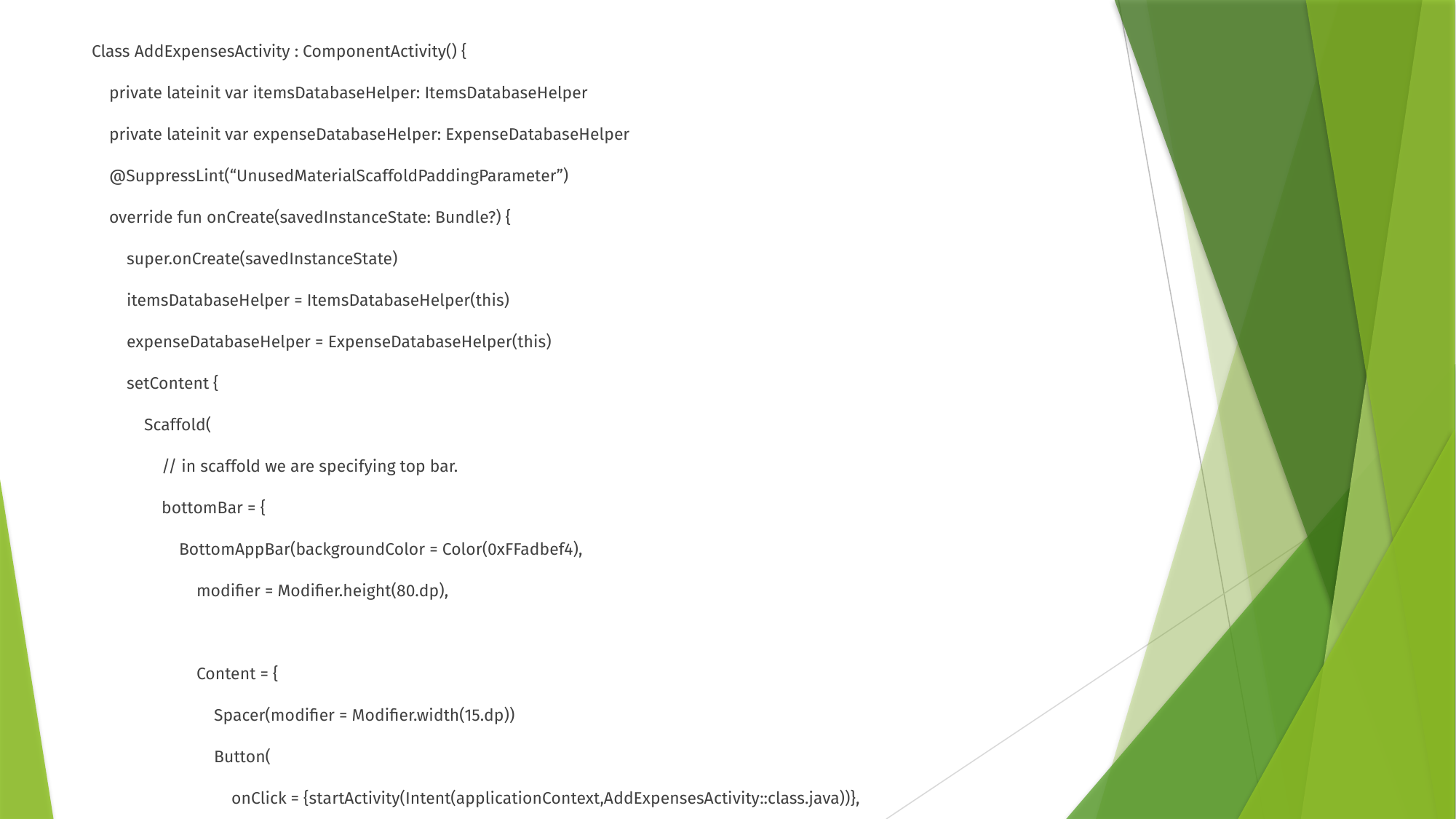

Class AddExpensesActivity : ComponentActivity() {
    private lateinit var itemsDatabaseHelper: ItemsDatabaseHelper
    private lateinit var expenseDatabaseHelper: ExpenseDatabaseHelper
    @SuppressLint(“UnusedMaterialScaffoldPaddingParameter”)
    override fun onCreate(savedInstanceState: Bundle?) {
        super.onCreate(savedInstanceState)
        itemsDatabaseHelper = ItemsDatabaseHelper(this)
        expenseDatabaseHelper = ExpenseDatabaseHelper(this)
        setContent {
            Scaffold(
                // in scaffold we are specifying top bar.
                bottomBar = {
                    BottomAppBar(backgroundColor = Color(0xFFadbef4),
                        modifier = Modifier.height(80.dp),

                        Content = {
                            Spacer(modifier = Modifier.width(15.dp))
                            Button(
                                onClick = {startActivity(Intent(applicationContext,AddExpensesActivity::class.java))},
                                colors = ButtonDefaults.buttonColors(backgroundColor = Color.White),
                                modifier = Modifier.size(height = 55.dp, width = 110.dp)
                            )